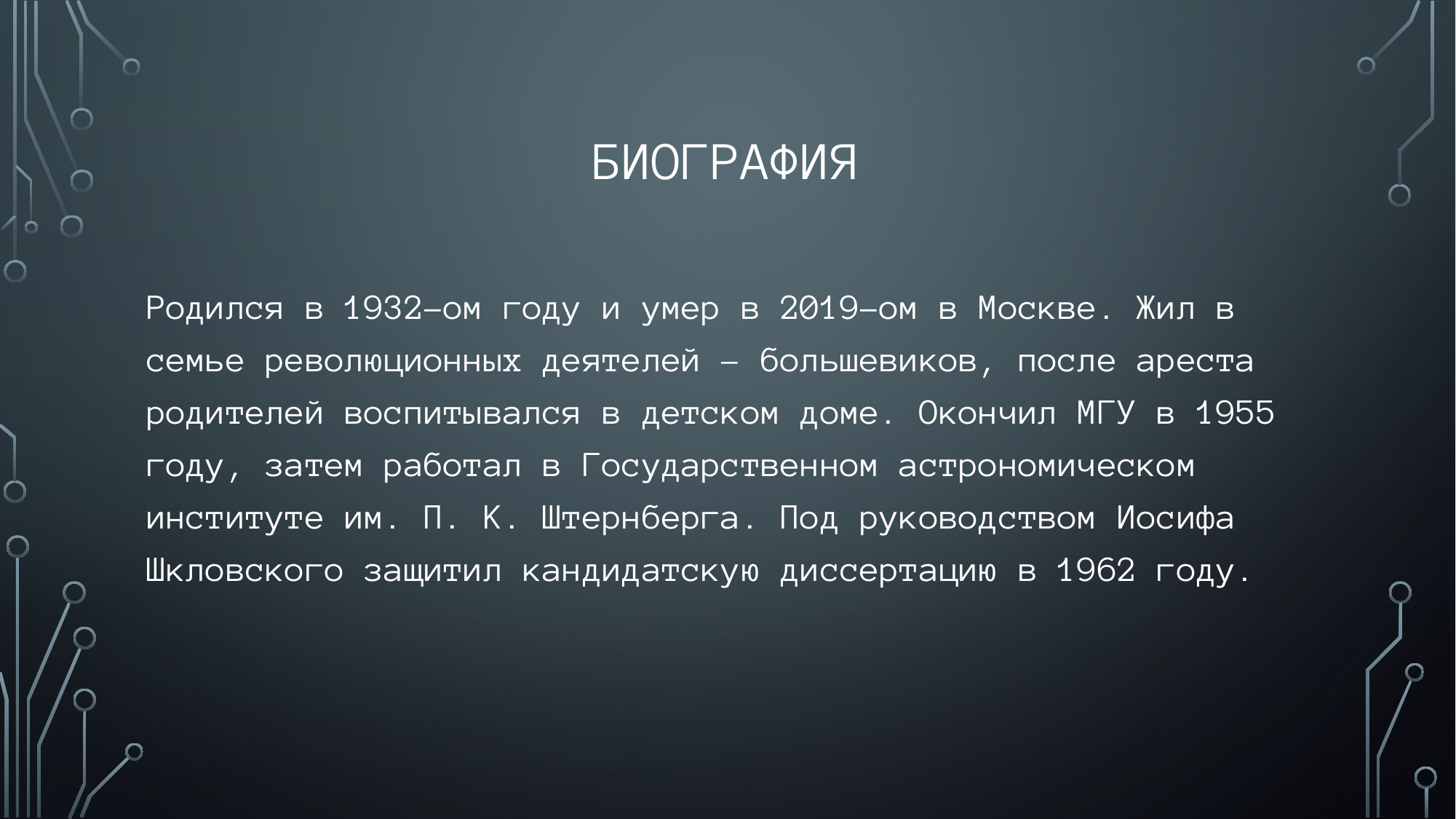

# Биография
Родился в 1932-ом году и умер в 2019-ом в Москве. Жил в семье революционных деятелей – большевиков, после ареста родителей воспитывался в детском доме. Окончил МГУ в 1955 году, затем работал в Государственном астрономическом институте им. П. К. Штернберга. Под руководством Иосифа Шкловского защитил кандидатскую диссертацию в 1962 году.